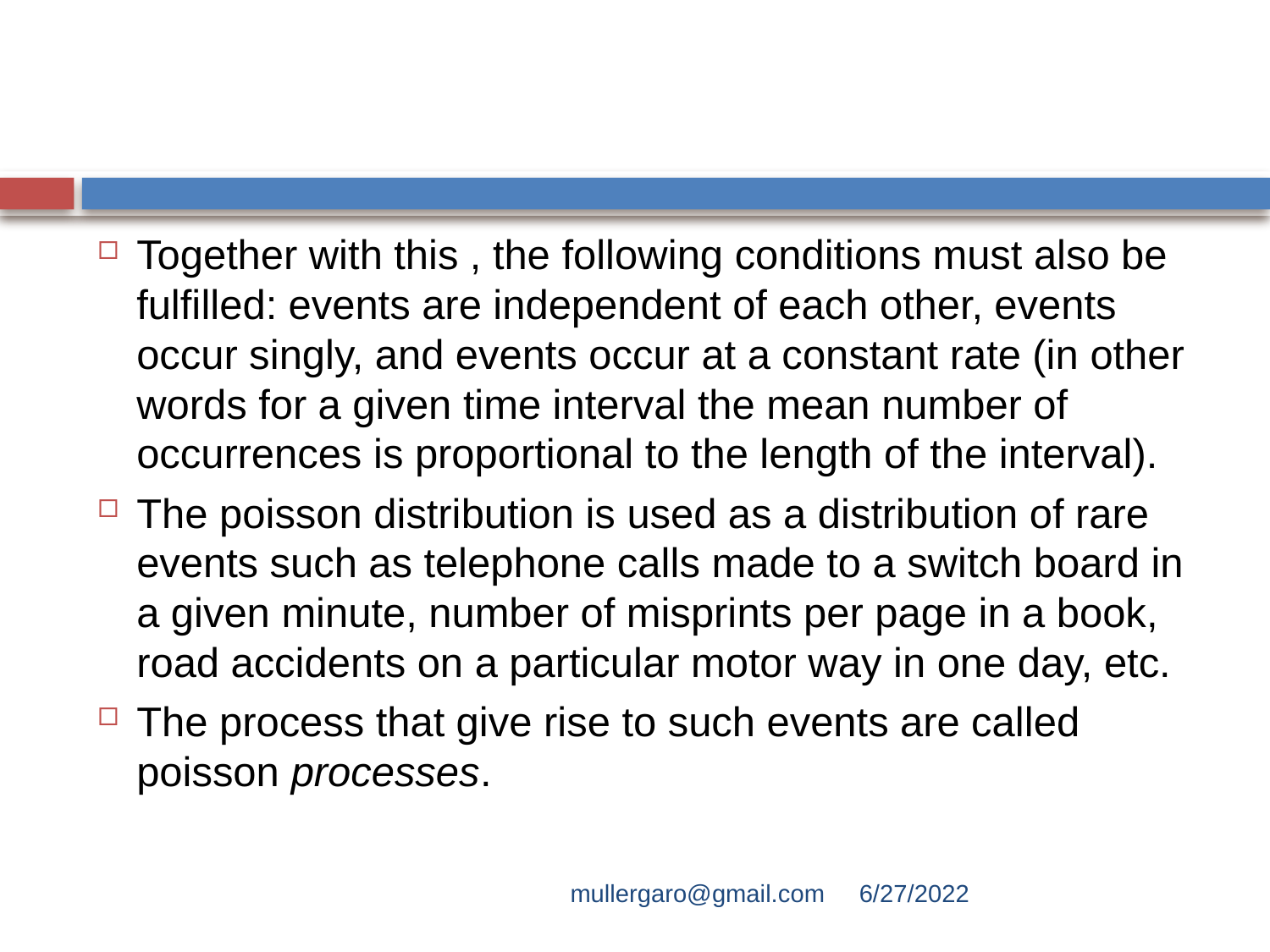

#
Together with this , the following conditions must also be fulfilled: events are independent of each other, events occur singly, and events occur at a constant rate (in other words for a given time interval the mean number of occurrences is proportional to the length of the interval).
The poisson distribution is used as a distribution of rare events such as telephone calls made to a switch board in a given minute, number of misprints per page in a book, road accidents on a particular motor way in one day, etc.
The process that give rise to such events are called poisson processes.

mullergaro@gmail.com
6/27/2022